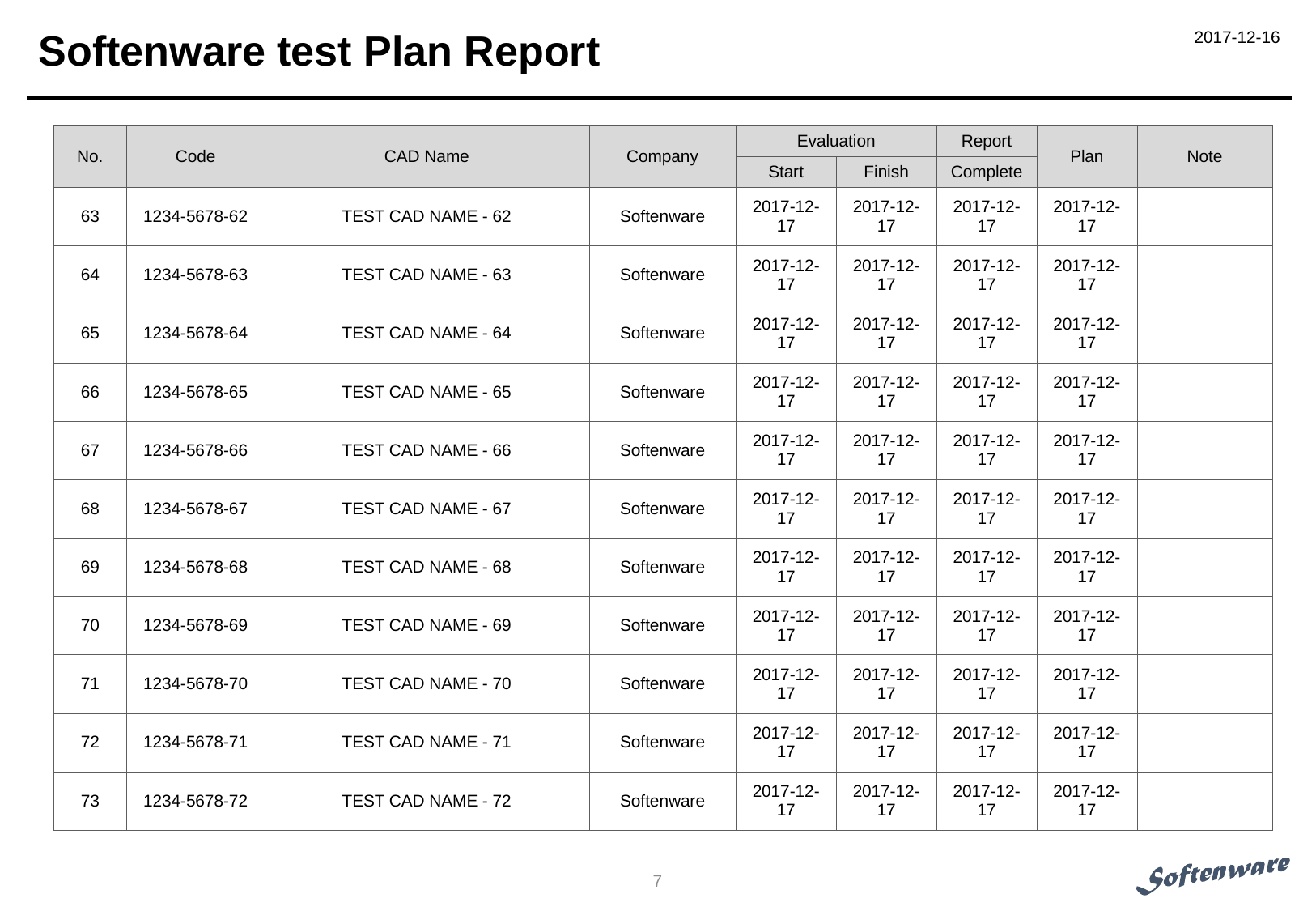

2017-12-16
# Softenware test Plan Report
| No. | Code | CAD Name | Company | Evaluation |  | Report | Plan | Note |
| --- | --- | --- | --- | --- | --- | --- | --- | --- |
|  |  |  |  | Start | Finish | Complete |  |  |
| 63 | 1234-5678-62 | TEST CAD NAME - 62 | Softenware | 2017-12-17 | 2017-12-17 | 2017-12-17 | 2017-12-17 |  |
| 64 | 1234-5678-63 | TEST CAD NAME - 63 | Softenware | 2017-12-17 | 2017-12-17 | 2017-12-17 | 2017-12-17 |  |
| 65 | 1234-5678-64 | TEST CAD NAME - 64 | Softenware | 2017-12-17 | 2017-12-17 | 2017-12-17 | 2017-12-17 |  |
| 66 | 1234-5678-65 | TEST CAD NAME - 65 | Softenware | 2017-12-17 | 2017-12-17 | 2017-12-17 | 2017-12-17 |  |
| 67 | 1234-5678-66 | TEST CAD NAME - 66 | Softenware | 2017-12-17 | 2017-12-17 | 2017-12-17 | 2017-12-17 |  |
| 68 | 1234-5678-67 | TEST CAD NAME - 67 | Softenware | 2017-12-17 | 2017-12-17 | 2017-12-17 | 2017-12-17 |  |
| 69 | 1234-5678-68 | TEST CAD NAME - 68 | Softenware | 2017-12-17 | 2017-12-17 | 2017-12-17 | 2017-12-17 |  |
| 70 | 1234-5678-69 | TEST CAD NAME - 69 | Softenware | 2017-12-17 | 2017-12-17 | 2017-12-17 | 2017-12-17 |  |
| 71 | 1234-5678-70 | TEST CAD NAME - 70 | Softenware | 2017-12-17 | 2017-12-17 | 2017-12-17 | 2017-12-17 |  |
| 72 | 1234-5678-71 | TEST CAD NAME - 71 | Softenware | 2017-12-17 | 2017-12-17 | 2017-12-17 | 2017-12-17 |  |
| 73 | 1234-5678-72 | TEST CAD NAME - 72 | Softenware | 2017-12-17 | 2017-12-17 | 2017-12-17 | 2017-12-17 |  |
7